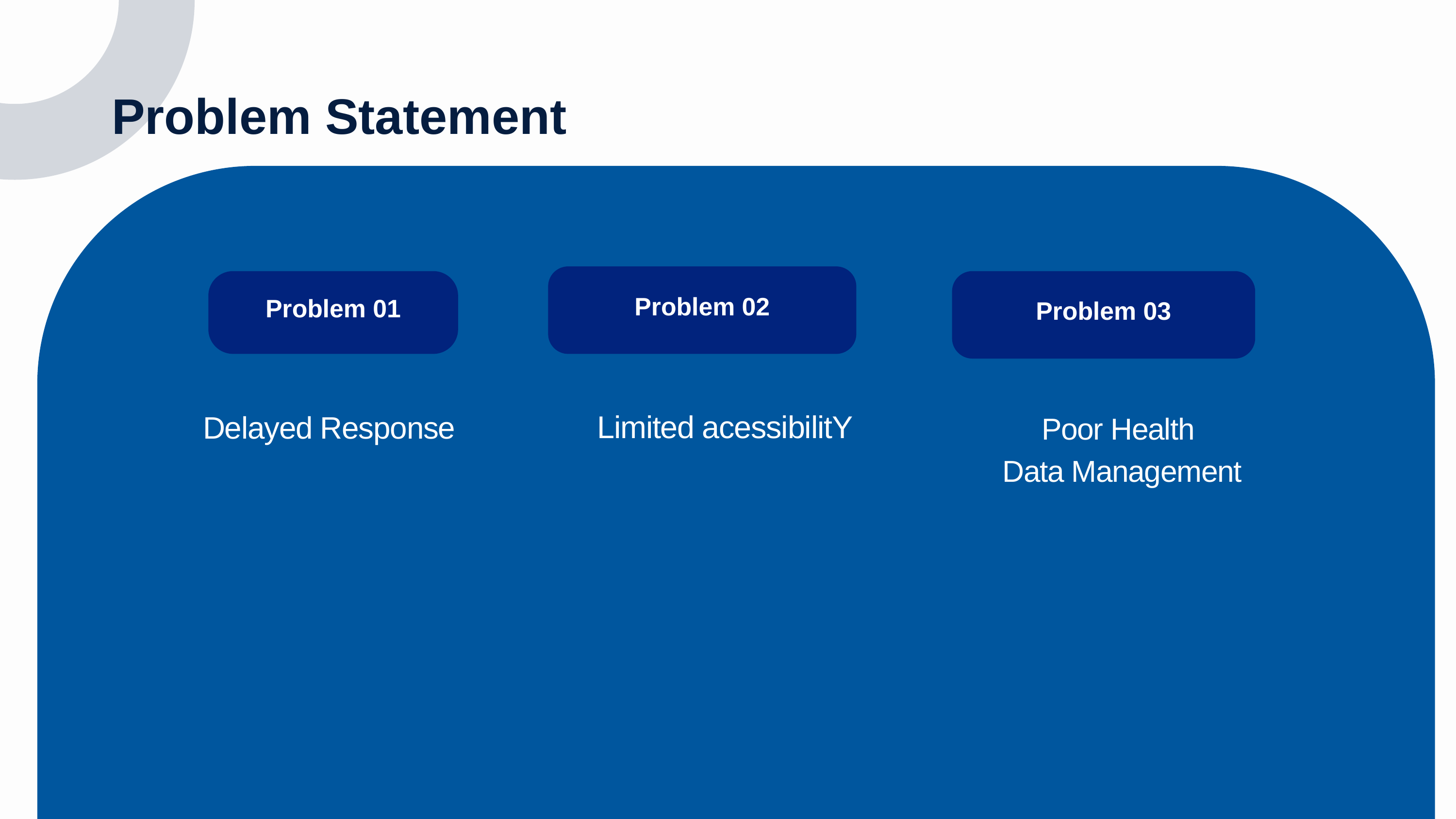

Problem Statement

Problem 02

Problem 01

Problem 03
Limited acessibilitY
Delayed Response
Poor Health
Data Management